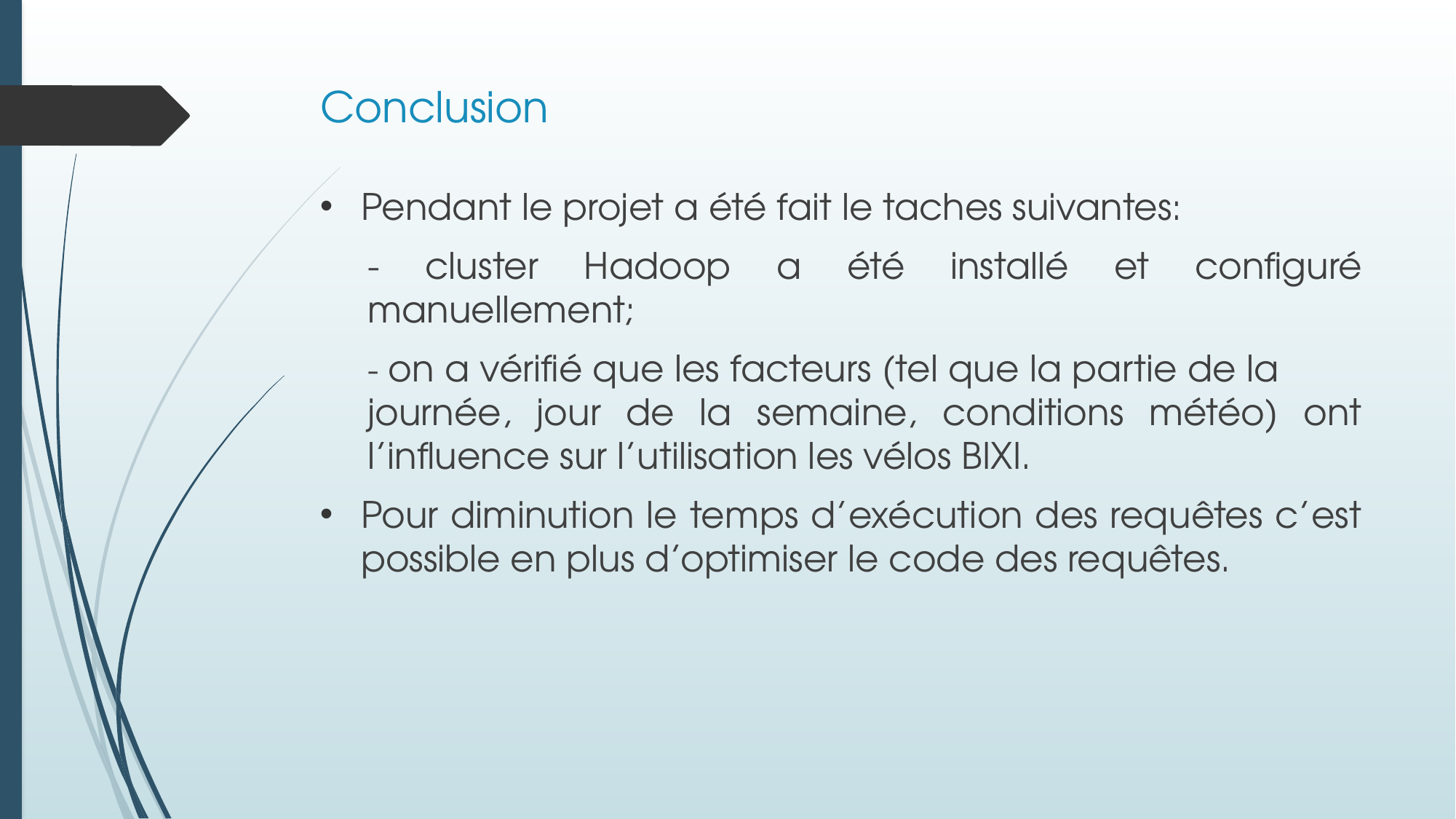

# Conclusion
Pendant le projet a été fait le taches suivantes:
- cluster Hadoop a été installé et configuré manuellement;
- on a vérifié que les facteurs (tel que la partie de la         journée, jour de la semaine, conditions météo) ont l’influence sur l’utilisation les vélos BIXI.
Pour diminution le temps d’exécution des requêtes c’est possible en plus d’optimiser le code des requêtes.